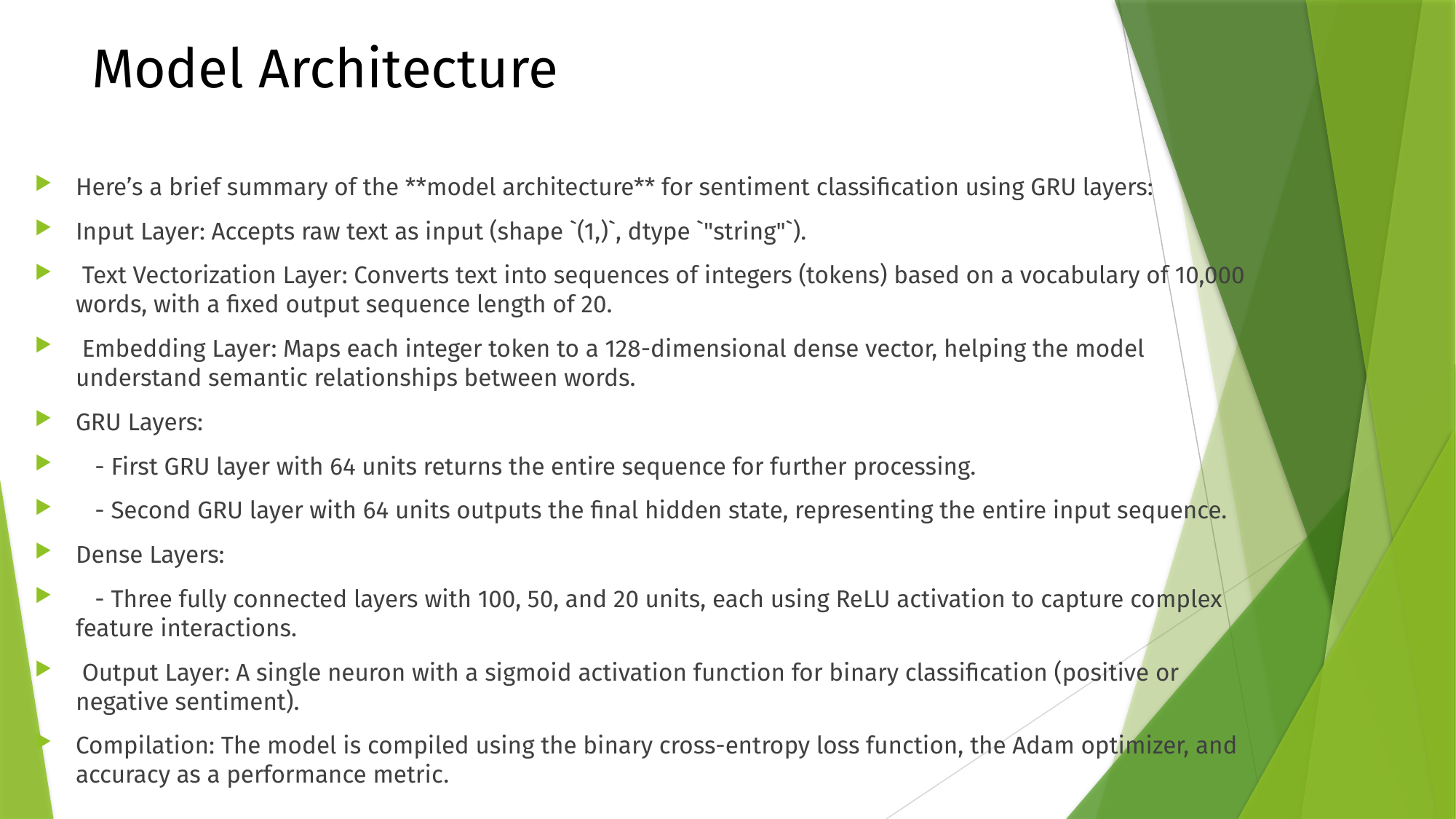

# Model Architecture
Here’s a brief summary of the **model architecture** for sentiment classification using GRU layers:
Input Layer: Accepts raw text as input (shape `(1,)`, dtype `"string"`).
 Text Vectorization Layer: Converts text into sequences of integers (tokens) based on a vocabulary of 10,000 words, with a fixed output sequence length of 20.
 Embedding Layer: Maps each integer token to a 128-dimensional dense vector, helping the model understand semantic relationships between words.
GRU Layers:
   - First GRU layer with 64 units returns the entire sequence for further processing.
   - Second GRU layer with 64 units outputs the final hidden state, representing the entire input sequence.
Dense Layers:
   - Three fully connected layers with 100, 50, and 20 units, each using ReLU activation to capture complex feature interactions.
 Output Layer: A single neuron with a sigmoid activation function for binary classification (positive or negative sentiment).
Compilation: The model is compiled using the binary cross-entropy loss function, the Adam optimizer, and accuracy as a performance metric.